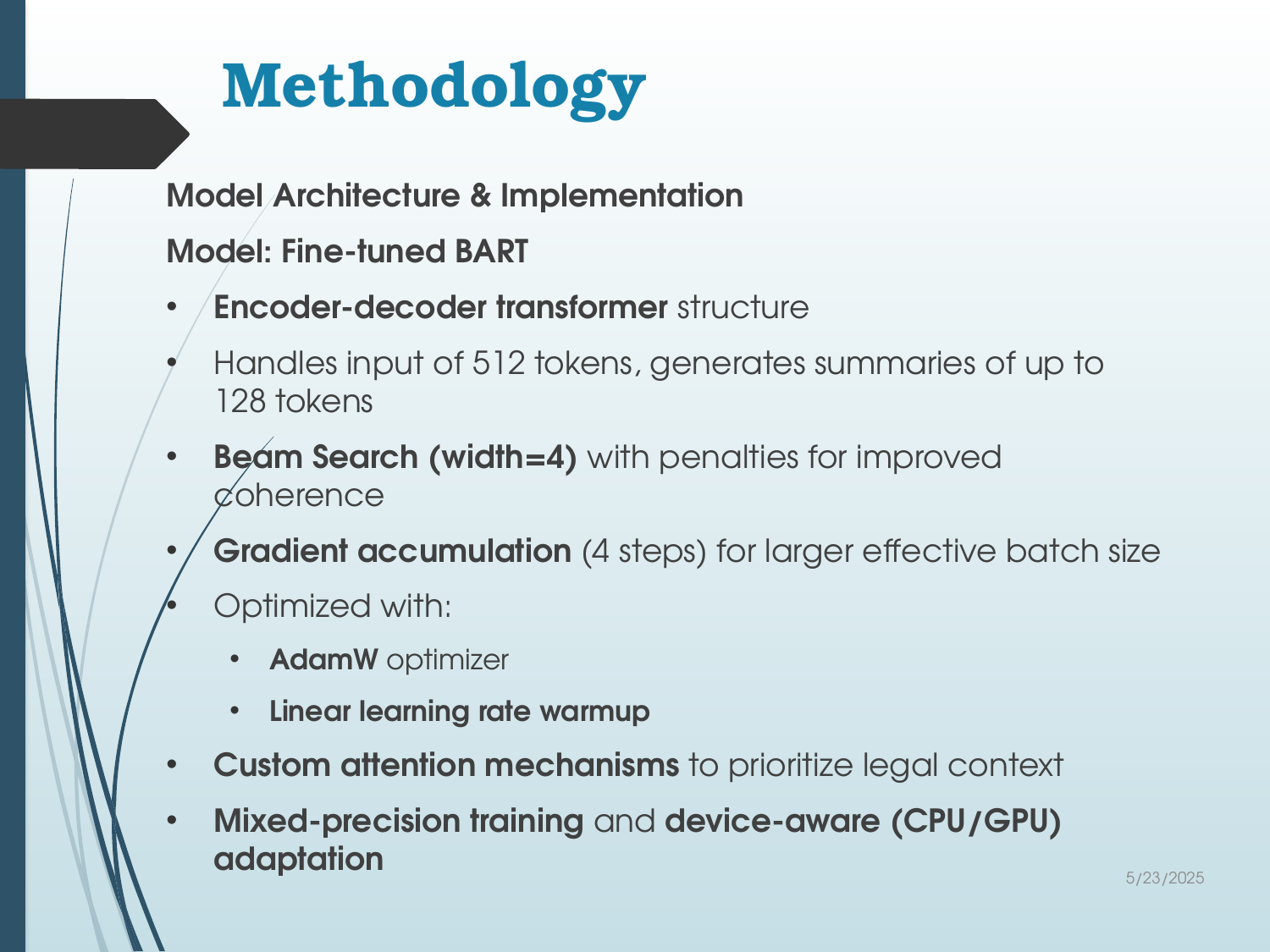

# Methodology
Model Architecture & Implementation
Model: Fine-tuned BART
Encoder-decoder transformer structure
Handles input of 512 tokens, generates summaries of up to 128 tokens
Beam Search (width=4) with penalties for improved coherence
Gradient accumulation (4 steps) for larger effective batch size
Optimized with:
AdamW optimizer
Linear learning rate warmup
Custom attention mechanisms to prioritize legal context
Mixed-precision training and device-aware (CPU/GPU) adaptation
5/23/2025